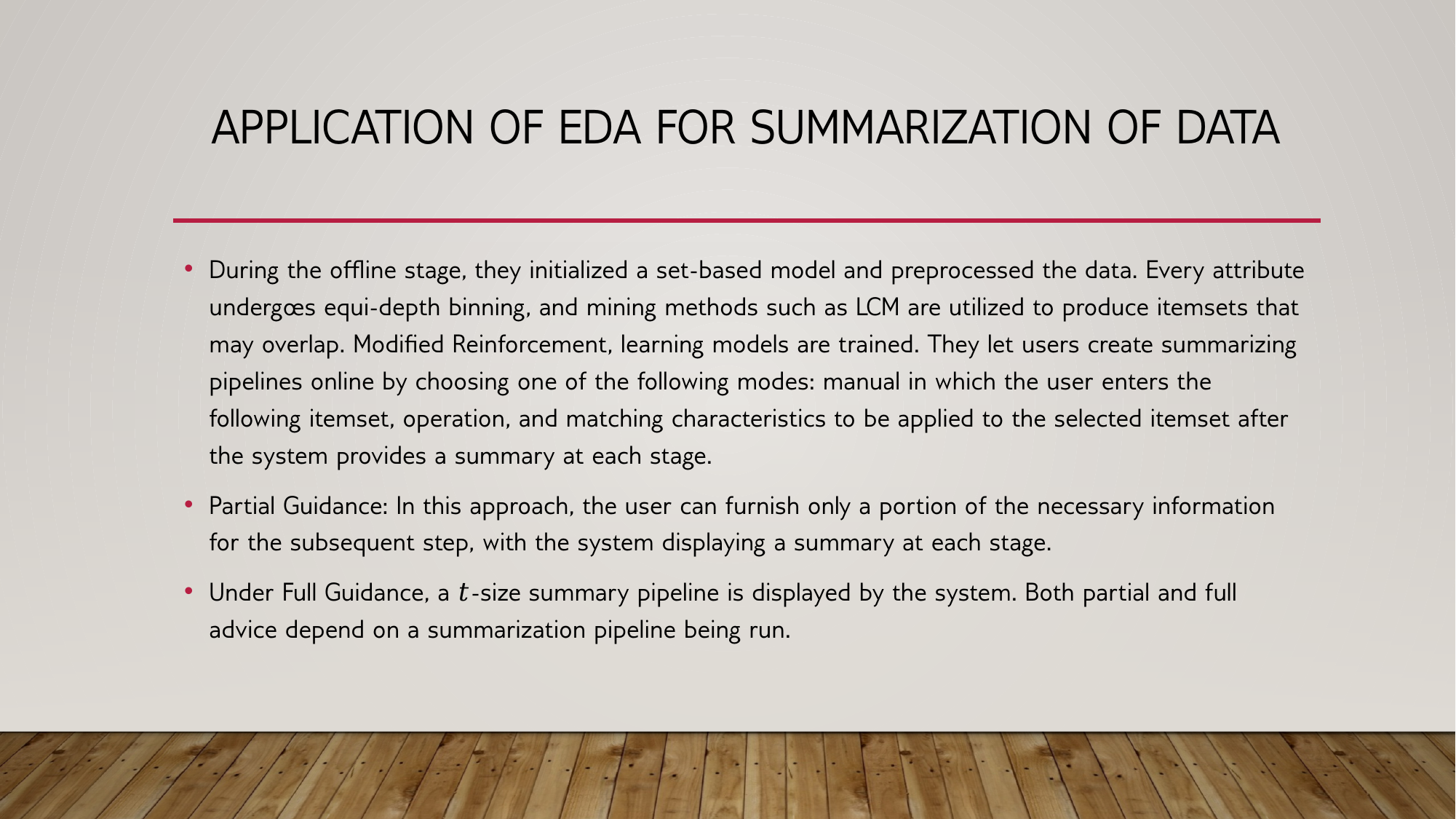

# Application of EDA for Summarization of Data
During the offline stage, they initialized a set-based model and preprocessed the data. Every attribute undergoes equi-depth binning, and mining methods such as LCM are utilized to produce itemsets that may overlap. Modified Reinforcement, learning models are trained. They let users create summarizing pipelines online by choosing one of the following modes: manual in which the user enters the following itemset, operation, and matching characteristics to be applied to the selected itemset after the system provides a summary at each stage.
Partial Guidance: In this approach, the user can furnish only a portion of the necessary information for the subsequent step, with the system displaying a summary at each stage.
Under Full Guidance, a 𝑡-size summary pipeline is displayed by the system. Both partial and full advice depend on a summarization pipeline being run.